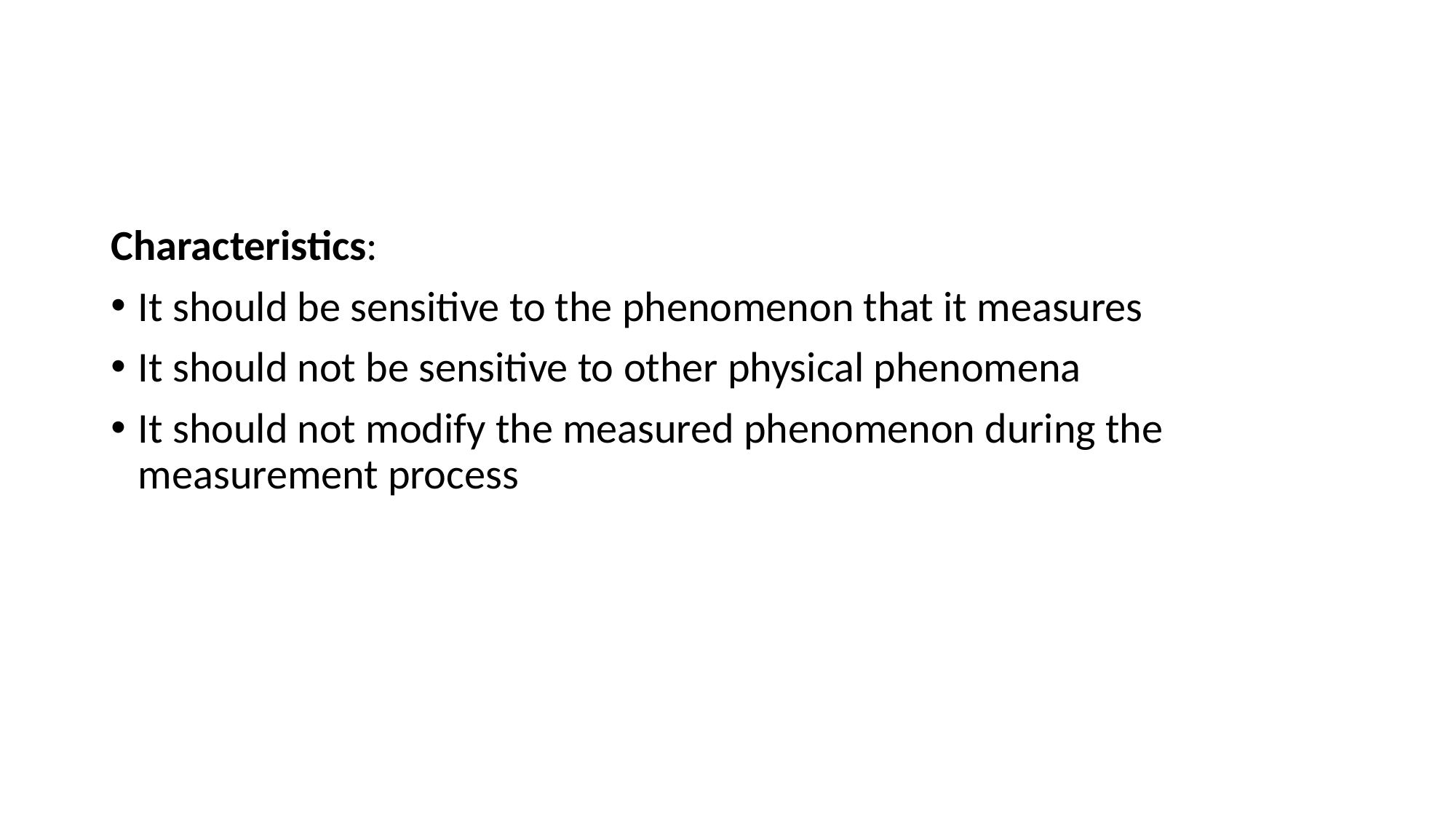

Characteristics:
It should be sensitive to the phenomenon that it measures
It should not be sensitive to other physical phenomena
It should not modify the measured phenomenon during the measurement process